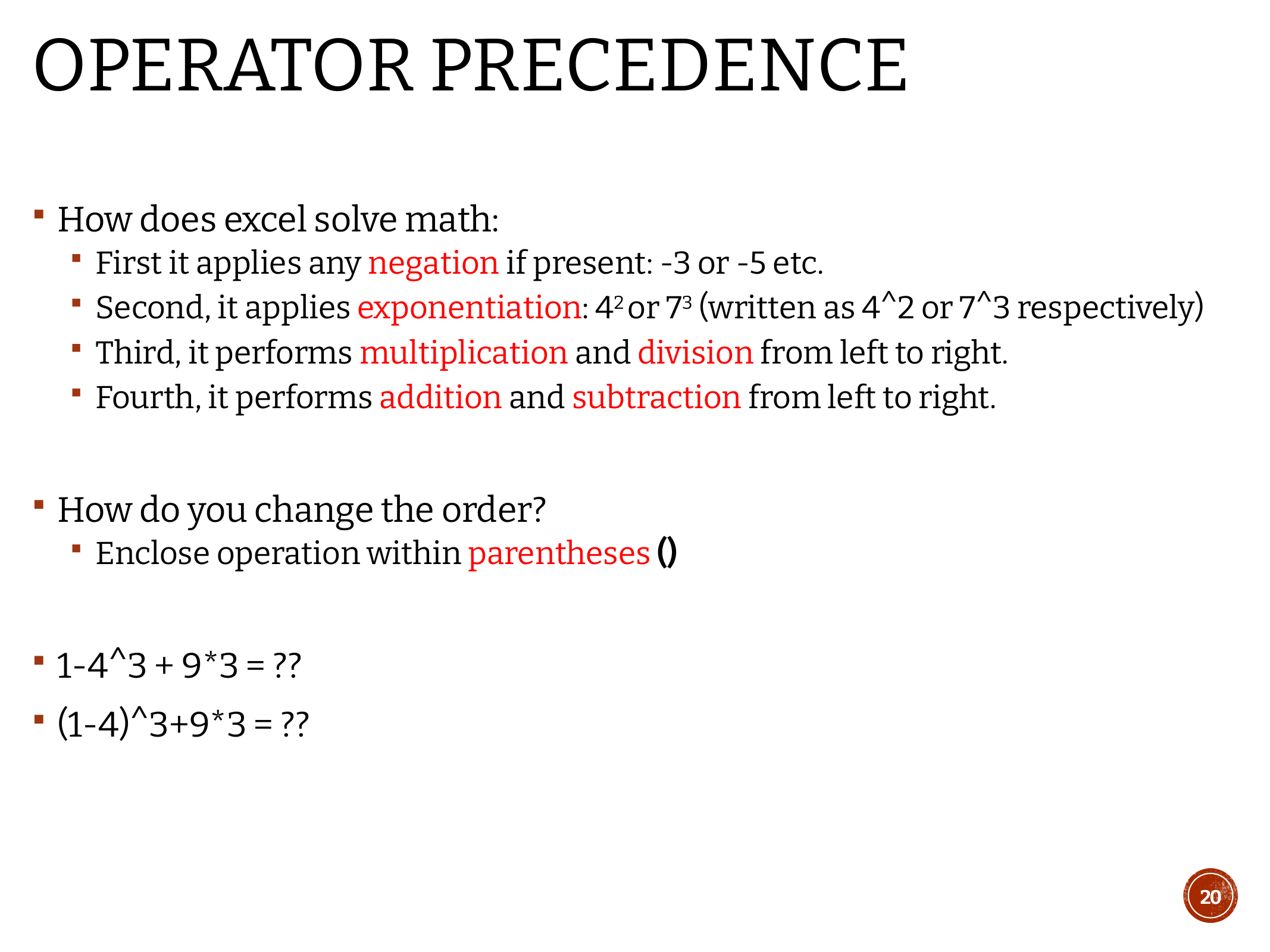

# Operator Precedence
How does excel solve math:
First it applies any negation if present: -3 or -5 etc.
Second, it applies exponentiation: 42 or 73 (written as 4^2 or 7^3 respectively)
Third, it performs multiplication and division from left to right.
Fourth, it performs addition and subtraction from left to right.

How do you change the order?
Enclose operation within parentheses ()

1-4^3 + 9*3 = ??
(1-4)^3+9*3 = ??
20